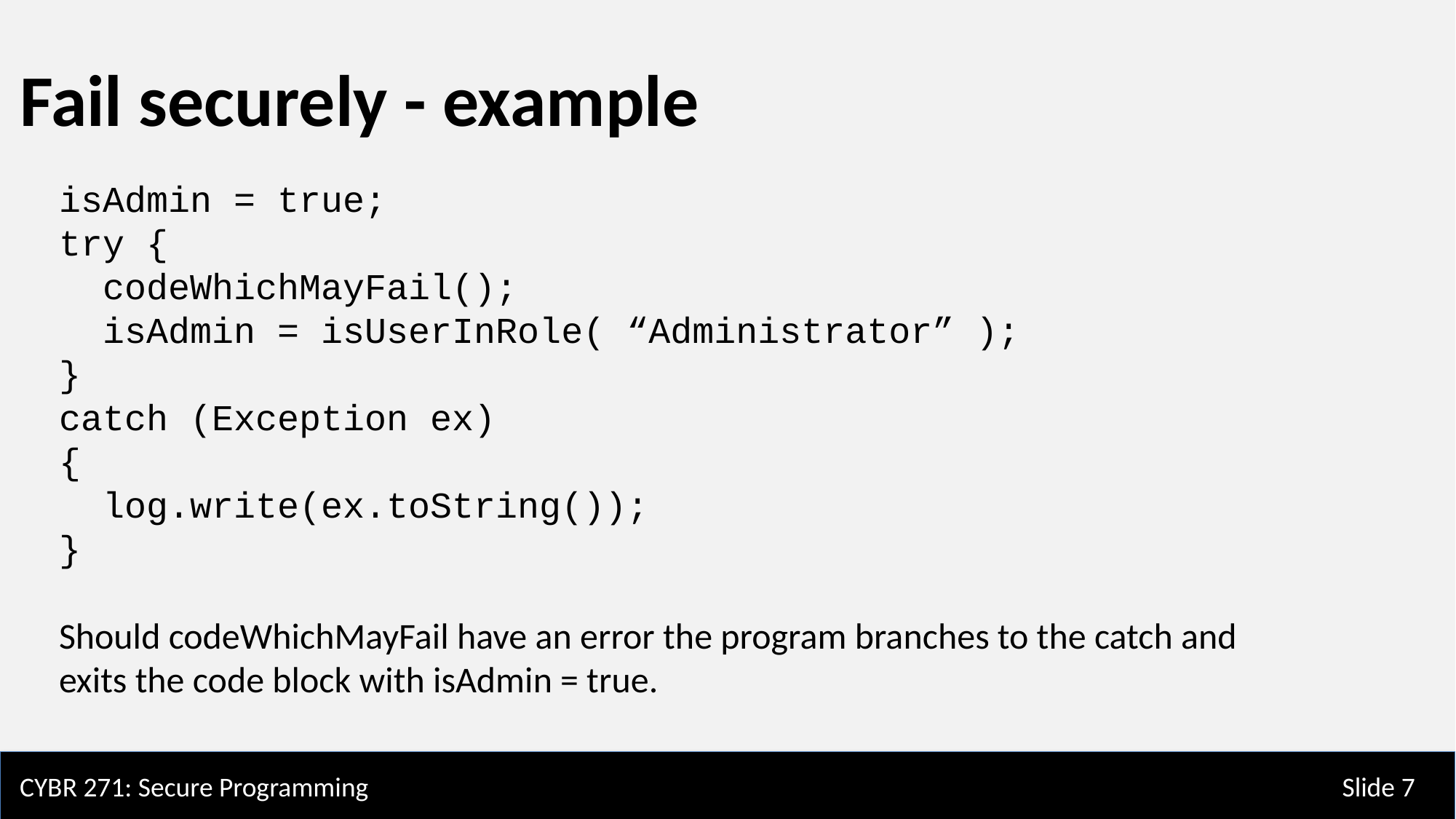

Fail securely - example
isAdmin = true;
try {
  codeWhichMayFail();
  isAdmin = isUserInRole( “Administrator” );
}
catch (Exception ex)
{
  log.write(ex.toString());
}

Should codeWhichMayFail have an error the program branches to the catch and exits the code block with isAdmin = true.

CYBR 271: Secure Programming
Slide 7